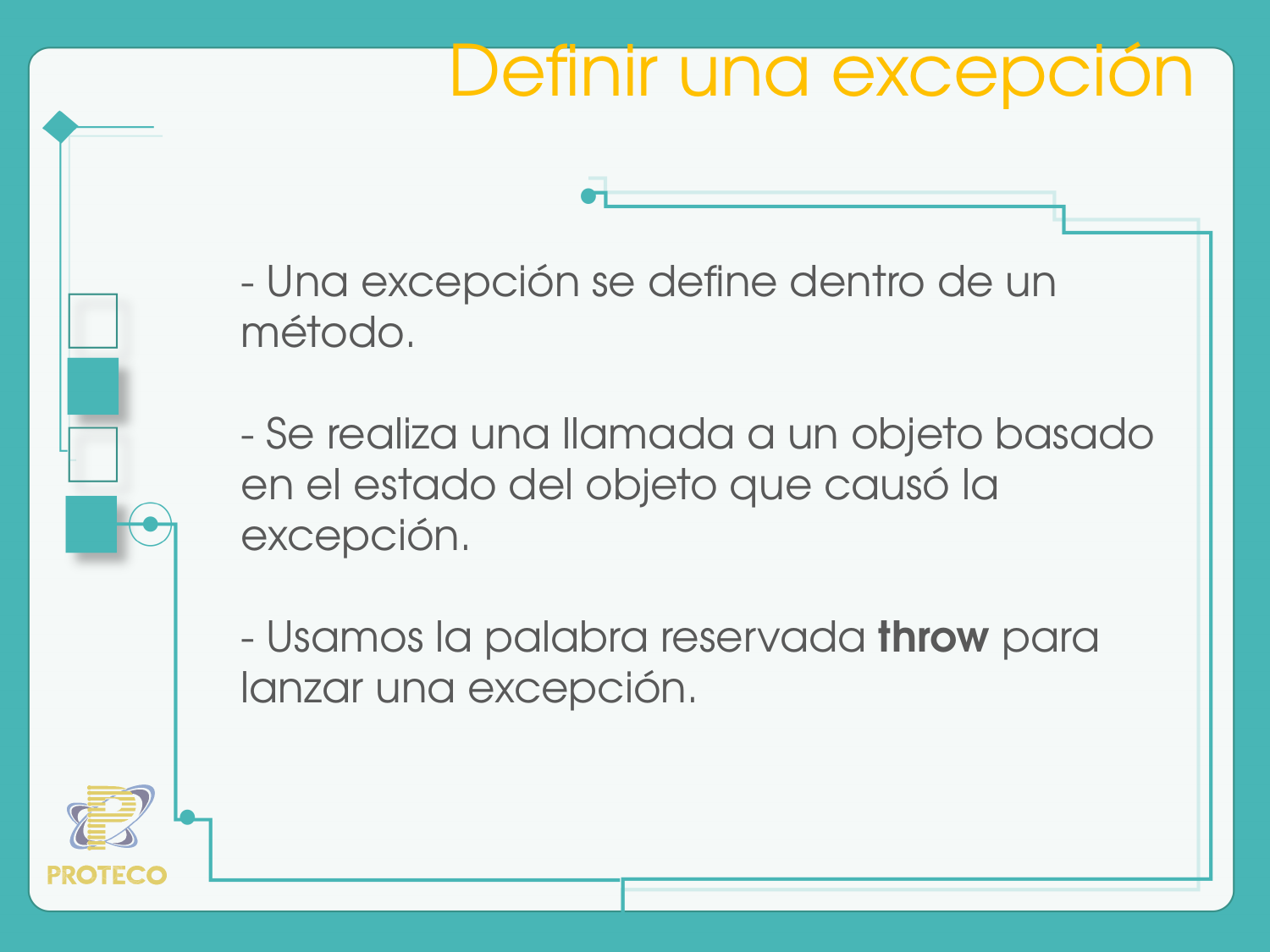

# Definir una excepción

- Una excepción se define dentro de un método.

- Se realiza una llamada a un objeto basado en el estado del objeto que causó la excepción.

- Usamos la palabra reservada throw para lanzar una excepción.